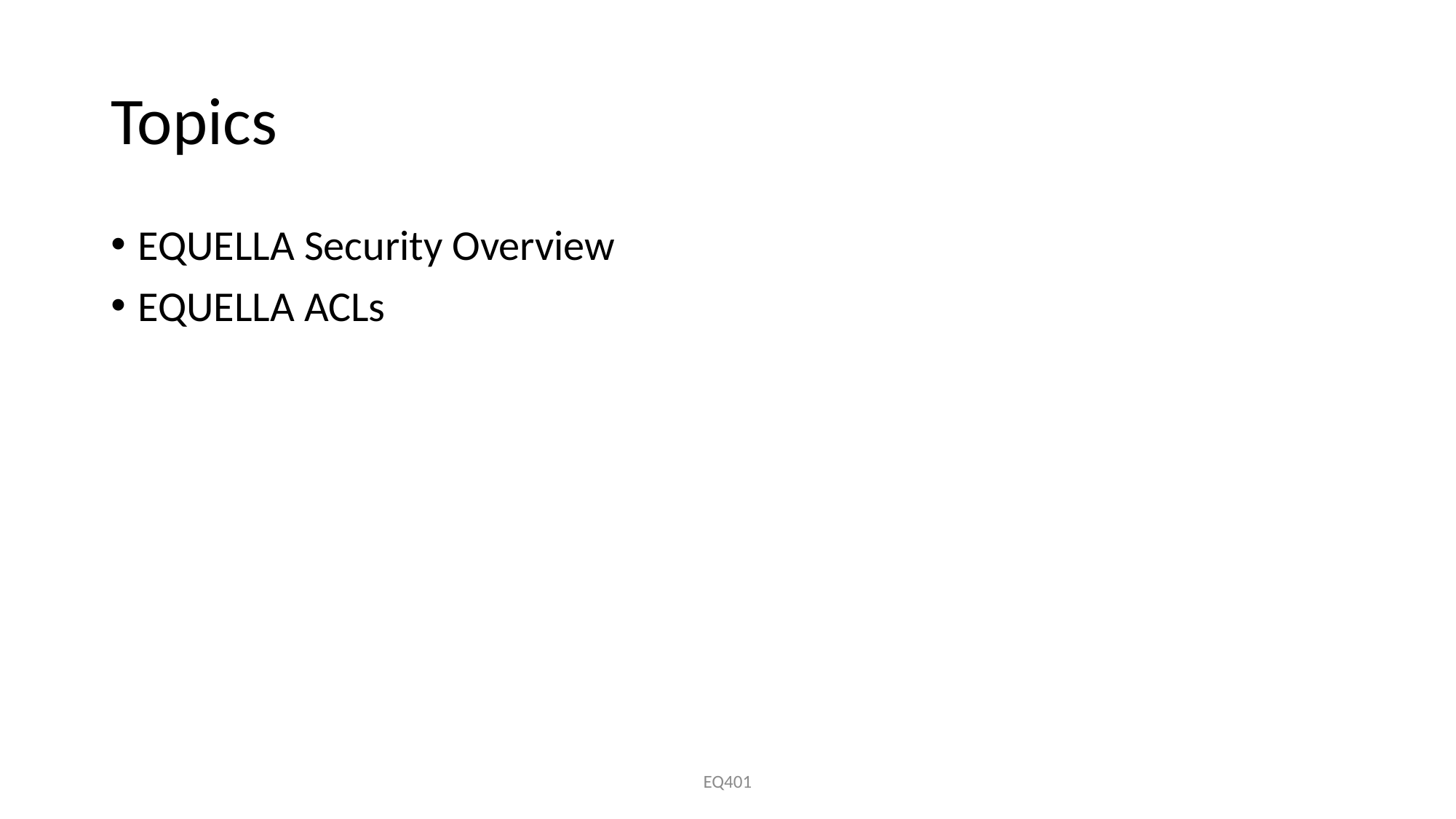

# Topics
EQUELLA Security Overview
EQUELLA ACLs
EQ401